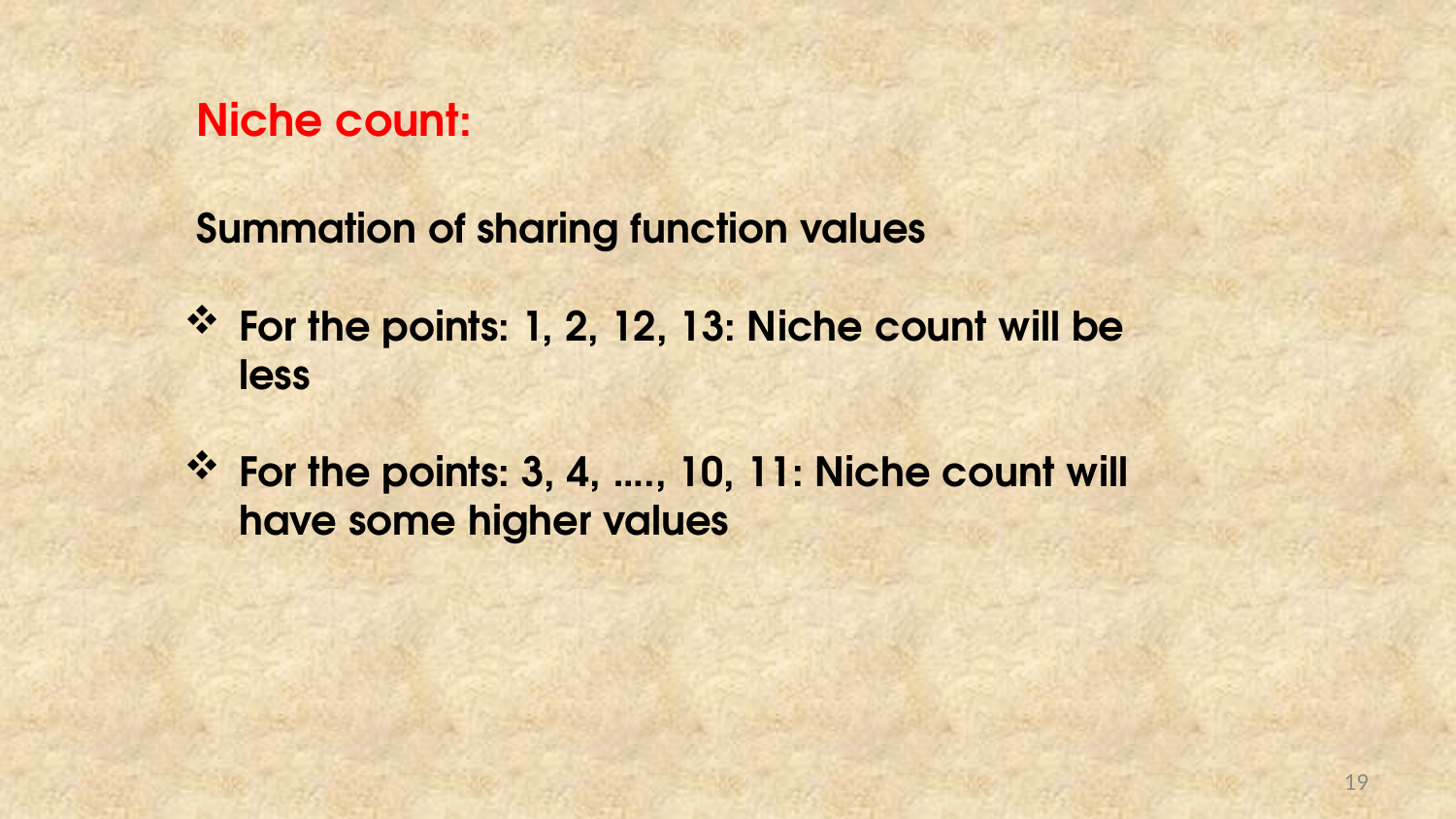

Niche count:

 Summation of sharing function values

For the points: 1, 2, 12, 13: Niche count will be less

For the points: 3, 4, …., 10, 11: Niche count will have some higher values
19